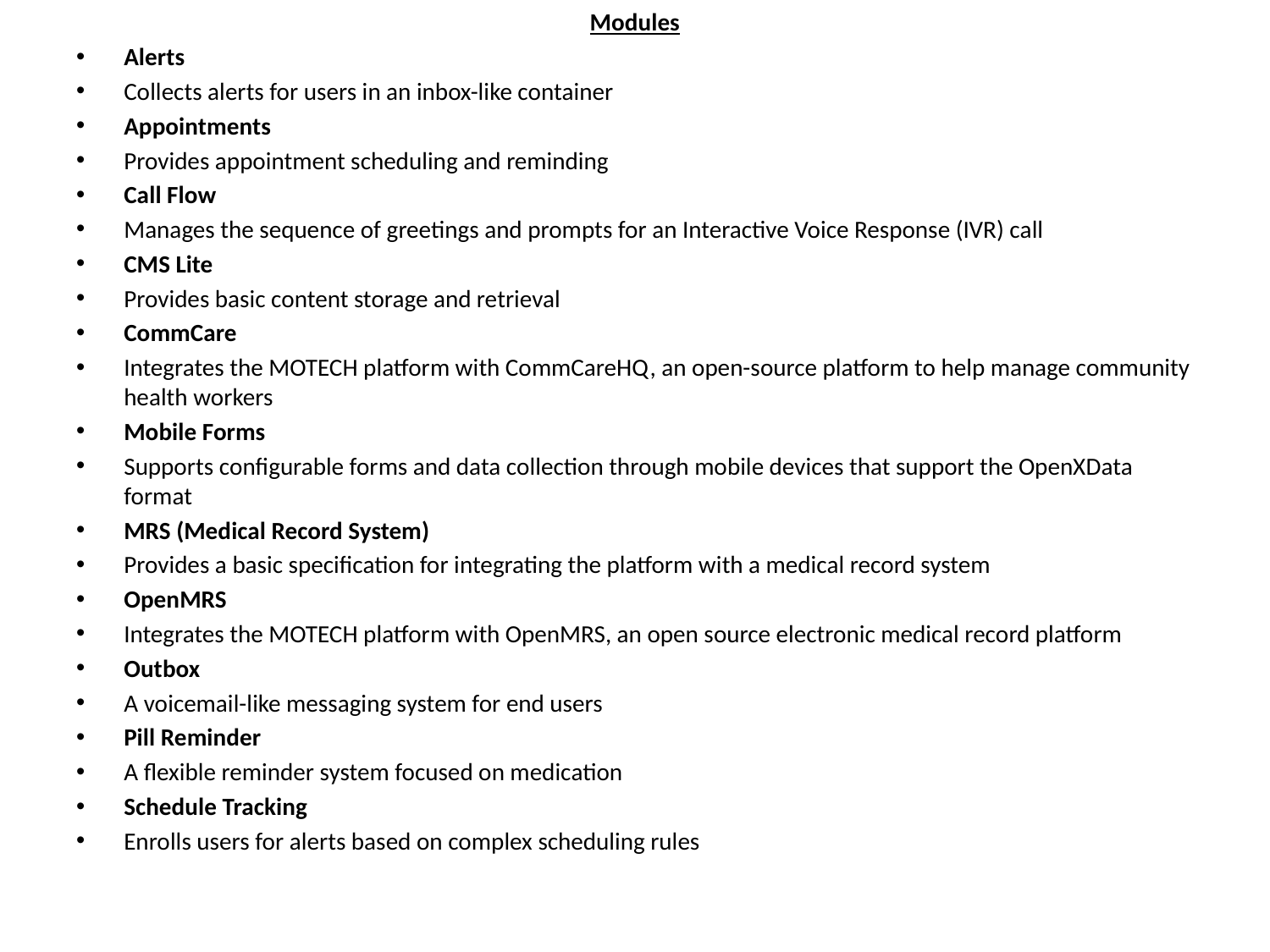

Modules
Alerts
Collects alerts for users in an inbox-like container
Appointments
Provides appointment scheduling and reminding
Call Flow
Manages the sequence of greetings and prompts for an Interactive Voice Response (IVR) call
CMS Lite
Provides basic content storage and retrieval
CommCare
Integrates the MOTECH platform with CommCareHQ, an open-source platform to help manage community health workers
Mobile Forms
Supports configurable forms and data collection through mobile devices that support the OpenXData format
MRS (Medical Record System)
Provides a basic specification for integrating the platform with a medical record system
OpenMRS
Integrates the MOTECH platform with OpenMRS, an open source electronic medical record platform
Outbox
A voicemail-like messaging system for end users
Pill Reminder
A flexible reminder system focused on medication
Schedule Tracking
Enrolls users for alerts based on complex scheduling rules